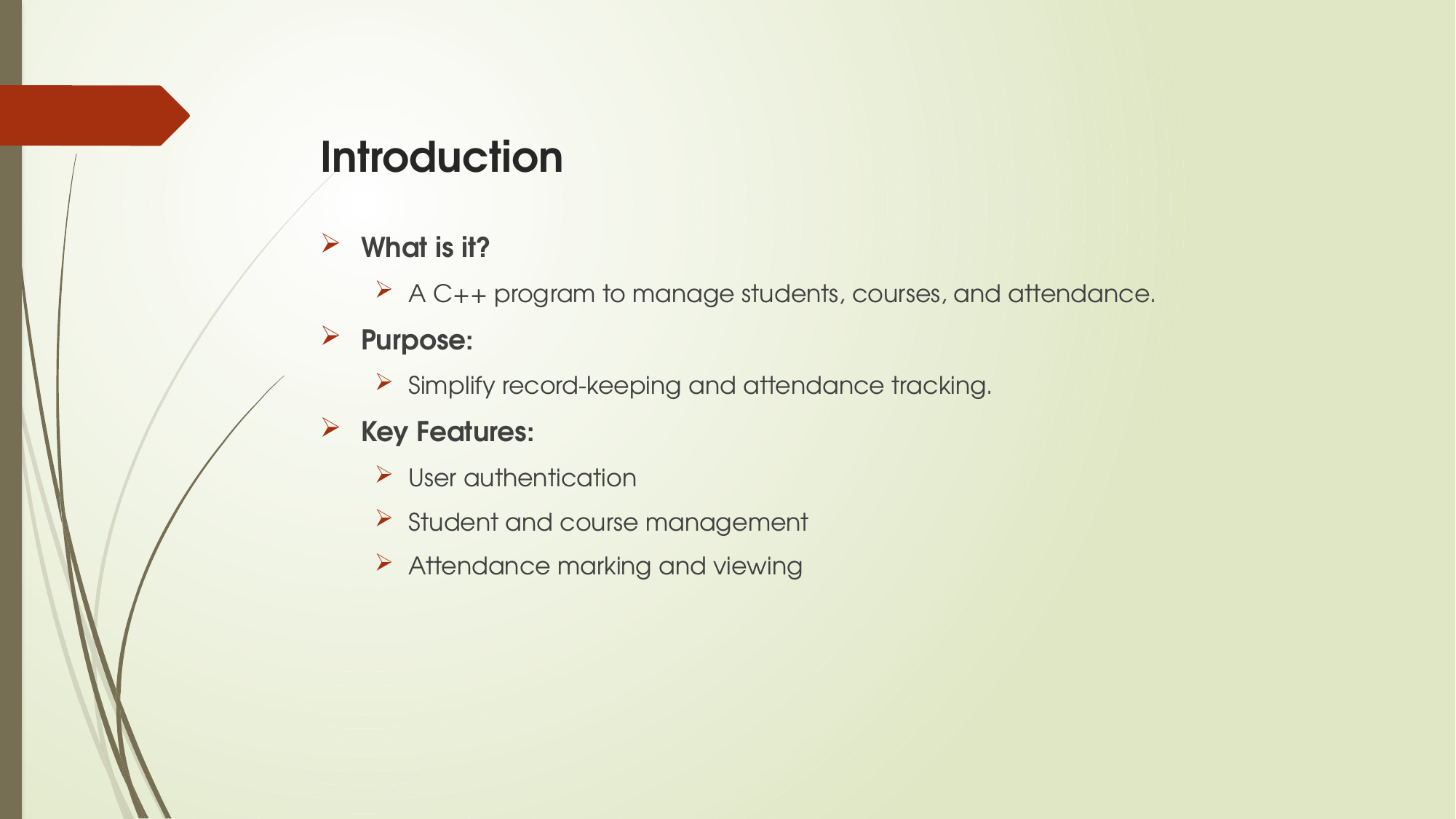

# Introduction
What is it?
A C++ program to manage students, courses, and attendance.
Purpose:
Simplify record-keeping and attendance tracking.
Key Features:
User authentication
Student and course management
Attendance marking and viewing